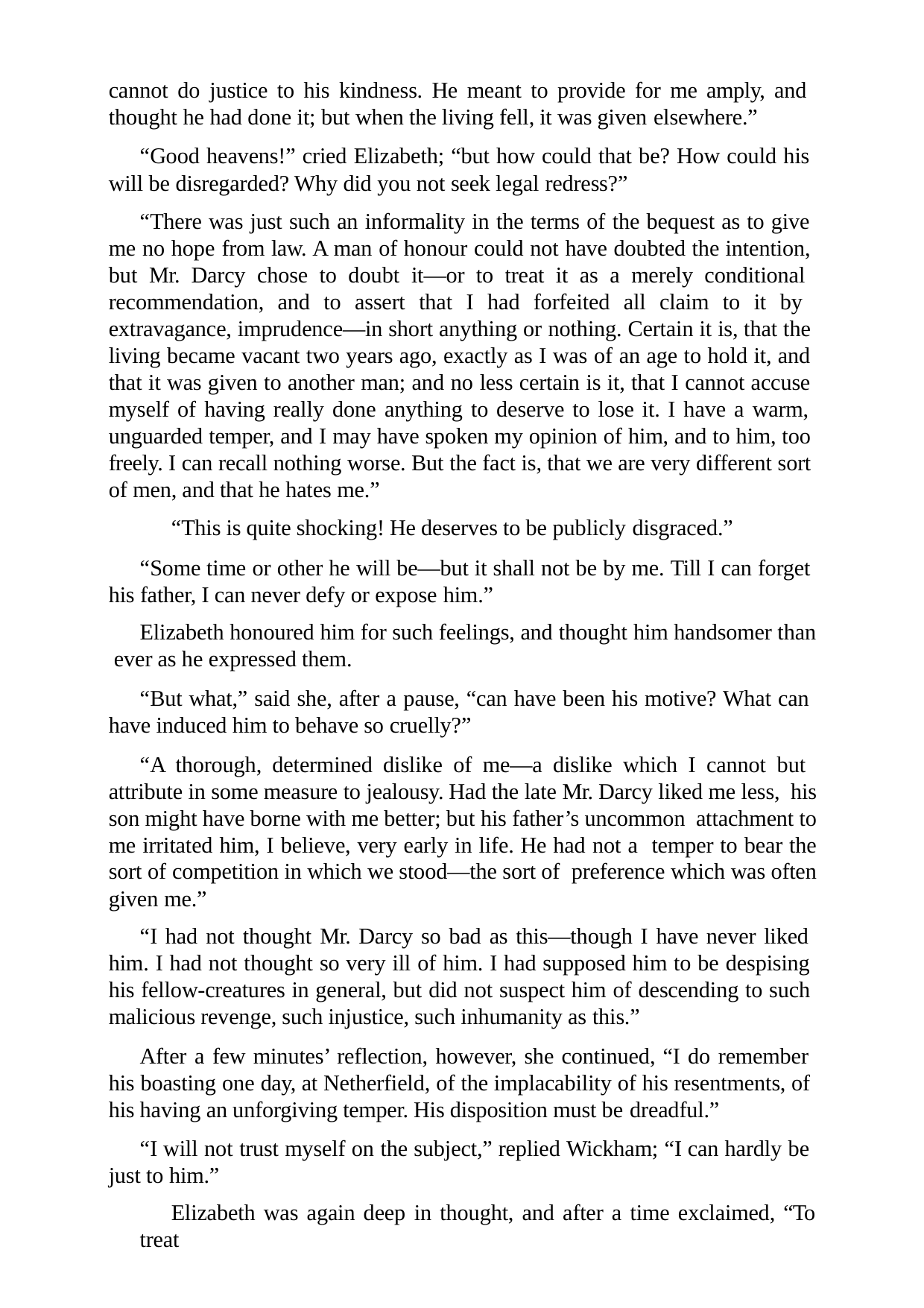

cannot do justice to his kindness. He meant to provide for me amply, and  thought he had done it; but when the living fell, it was given elsewhere.”
“Good heavens!” cried Elizabeth; “but how could that be? How could his  will be disregarded? Why did you not seek legal redress?”
“There was just such an informality in the terms of the bequest as to give  me no hope from law. A man of honour could not have doubted the intention,  but Mr. Darcy chose to doubt it—or to treat it as a merely conditional  recommendation, and to assert that I had forfeited all claim to it by  extravagance, imprudence—in short anything or nothing. Certain it is, that the  living became vacant two years ago, exactly as I was of an age to hold it, and  that it was given to another man; and no less certain is it, that I cannot accuse  myself of having really done anything to deserve to lose it. I have a warm,  unguarded temper, and I may have spoken my opinion of him, and to him, too  freely. I can recall nothing worse. But the fact is, that we are very different sort  of men, and that he hates me.”
“This is quite shocking! He deserves to be publicly disgraced.”
“Some time or other he will be—but it shall not be by me. Till I can forget  his father, I can never defy or expose him.”
Elizabeth honoured him for such feelings, and thought him handsomer than  ever as he expressed them.
“But what,” said she, after a pause, “can have been his motive? What can  have induced him to behave so cruelly?”
“A thorough, determined dislike of me—a dislike which I cannot but  attribute in some measure to jealousy. Had the late Mr. Darcy liked me less,  his son might have borne with me better; but his father’s uncommon  attachment to me irritated him, I believe, very early in life. He had not a  temper to bear the sort of competition in which we stood—the sort of  preference which was often given me.”
“I had not thought Mr. Darcy so bad as this—though I have never liked  him. I had not thought so very ill of him. I had supposed him to be despising  his fellow-creatures in general, but did not suspect him of descending to such  malicious revenge, such injustice, such inhumanity as this.”
After a few minutes’ reflection, however, she continued, “I do remember  his boasting one day, at Netherfield, of the implacability of his resentments, of  his having an unforgiving temper. His disposition must be dreadful.”
“I will not trust myself on the subject,” replied Wickham; “I can hardly be  just to him.”
Elizabeth was again deep in thought, and after a time exclaimed, “To treat